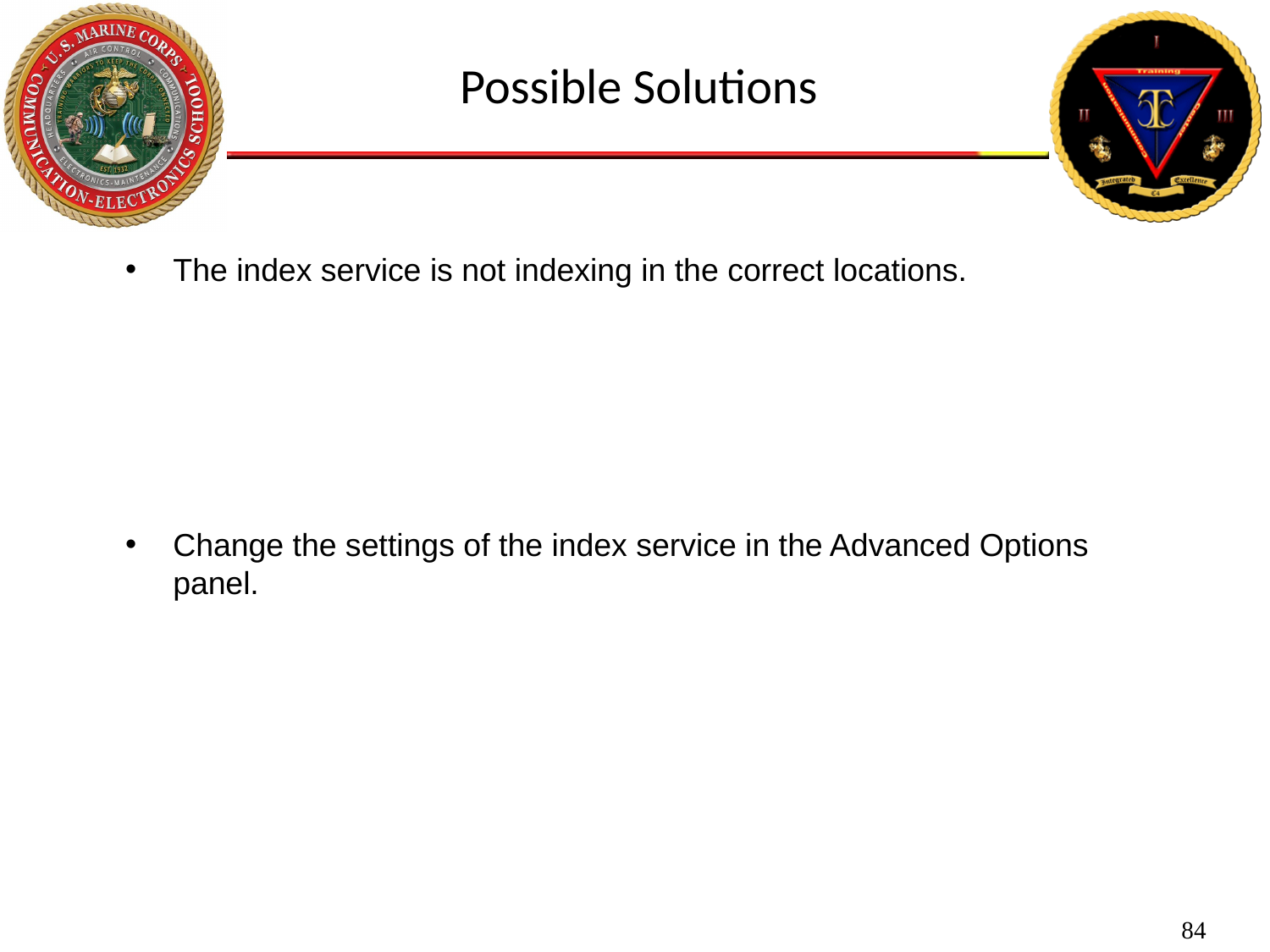

Possible Solutions
The index service is not indexing in the correct locations.

Change the settings of the index service in the Advanced Options panel.